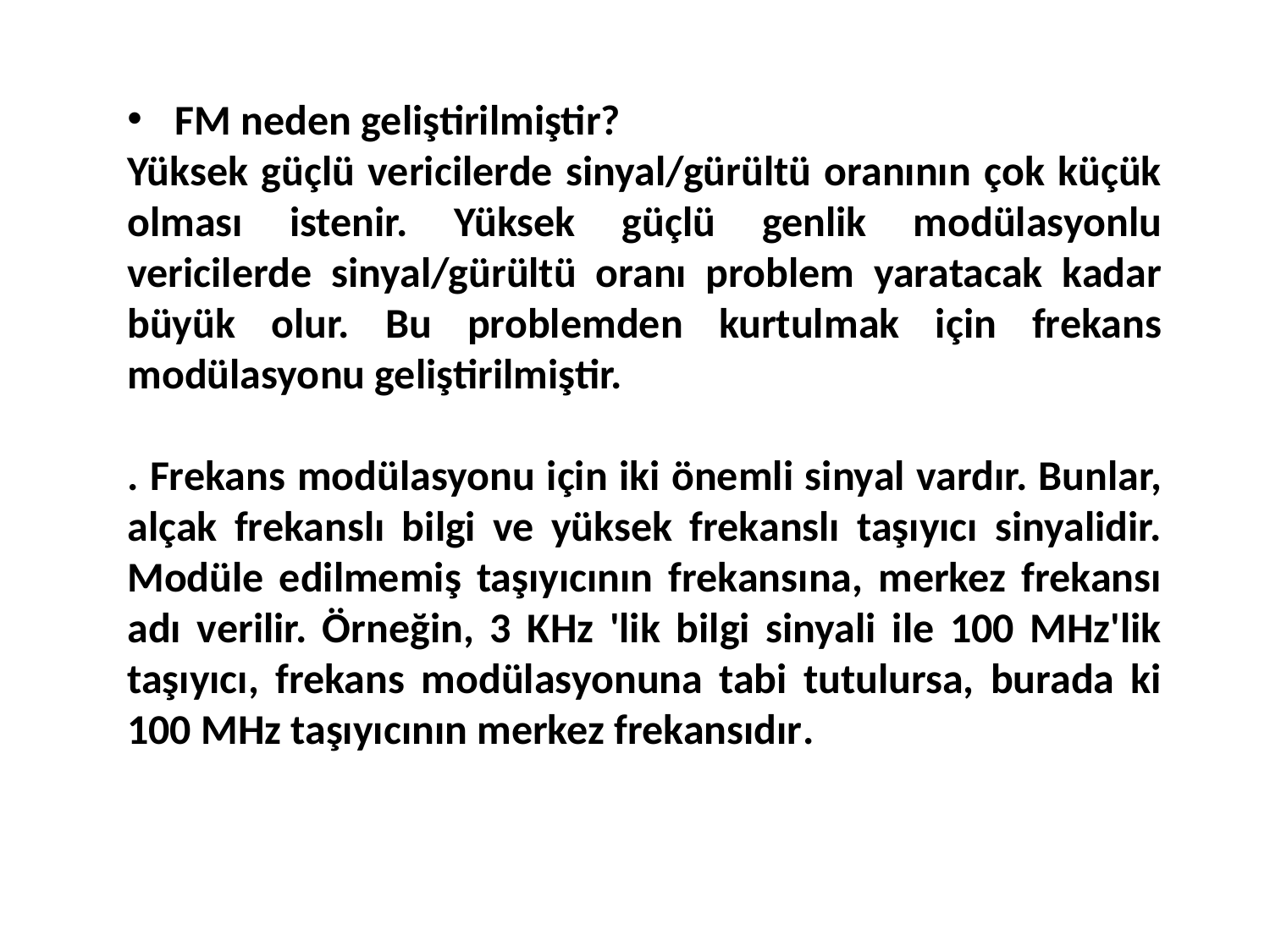

FM neden geliştirilmiştir?
Yüksek güçlü vericilerde sinyal/gürültü oranının çok küçük olması istenir. Yüksek güçlü genlik modülasyonlu vericilerde sinyal/gürültü oranı problem yaratacak kadar büyük olur. Bu problemden kurtulmak için frekans modülasyonu geliştirilmiştir.

. Frekans modülasyonu için iki önemli sinyal vardır. Bunlar, alçak frekanslı bilgi ve yüksek frekanslı taşıyıcı sinyalidir. Modüle edilmemiş taşıyıcının frekansına, merkez frekansı adı verilir. Örneğin, 3 KHz 'lik bilgi sinyali ile 100 MHz'lik taşıyıcı, frekans modülasyonuna tabi tutulursa, burada ki 100 MHz taşıyıcının merkez frekansıdır.